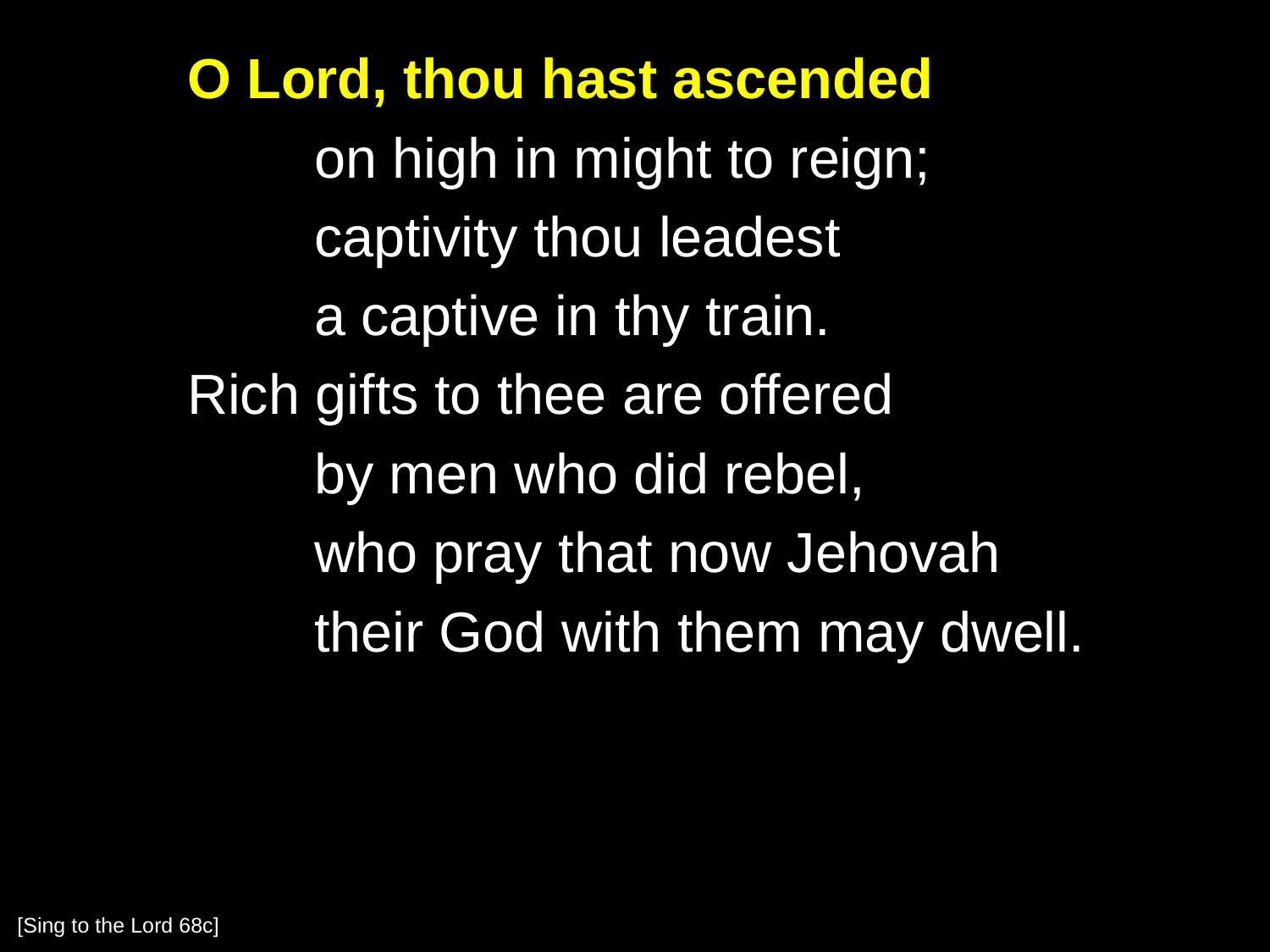

O Lord, thou hast ascended
		on high in might to reign;
		captivity thou leadest
		a captive in thy train.
	Rich gifts to thee are offered
		by men who did rebel,
		who pray that now Jehovah
		their God with them may dwell.
[Sing to the Lord 68c]